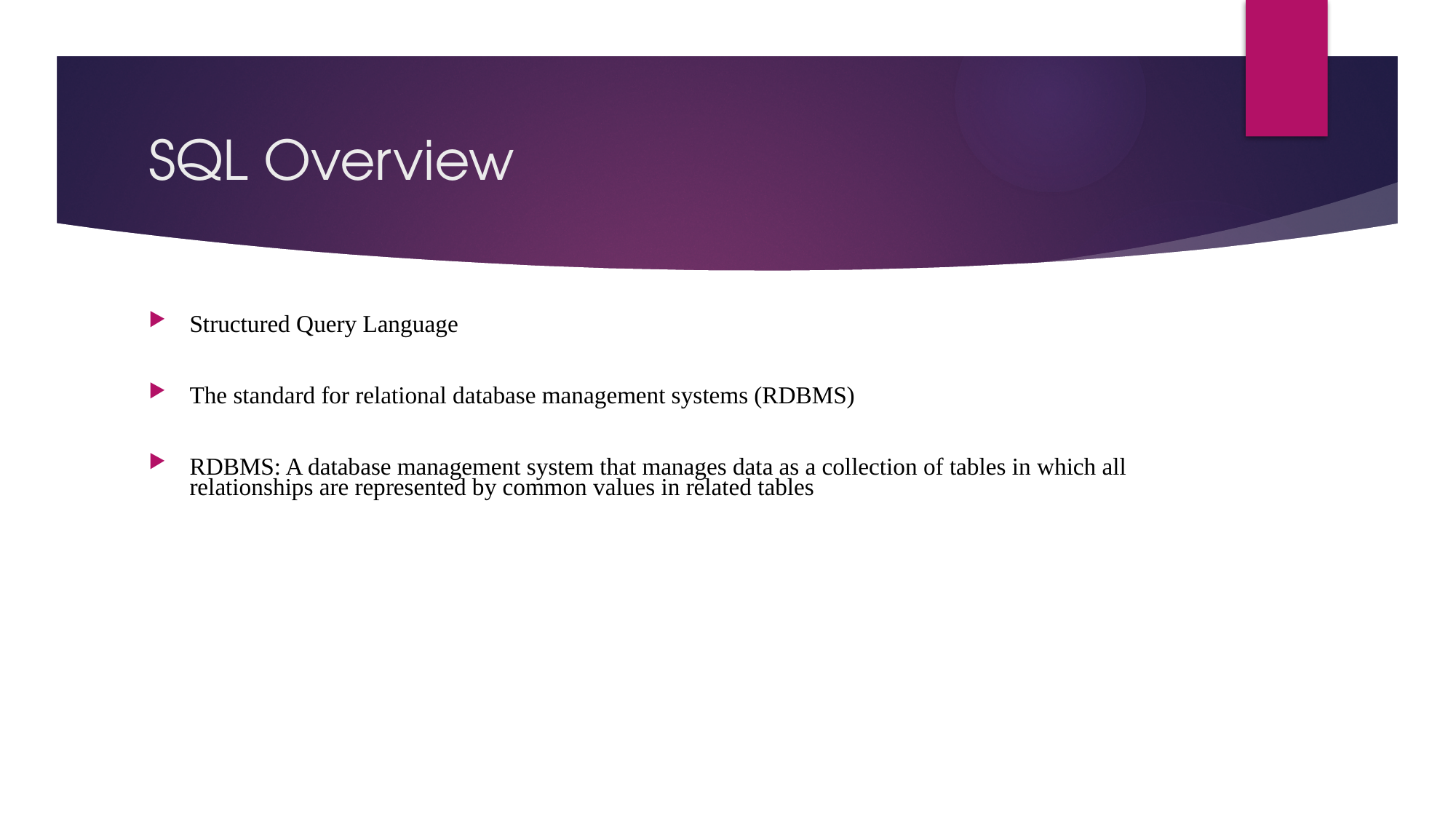

# SQL Overview
Structured Query Language

The standard for relational database management systems (RDBMS)

RDBMS: A database management system that manages data as a collection of tables in which all relationships are represented by common values in related tables